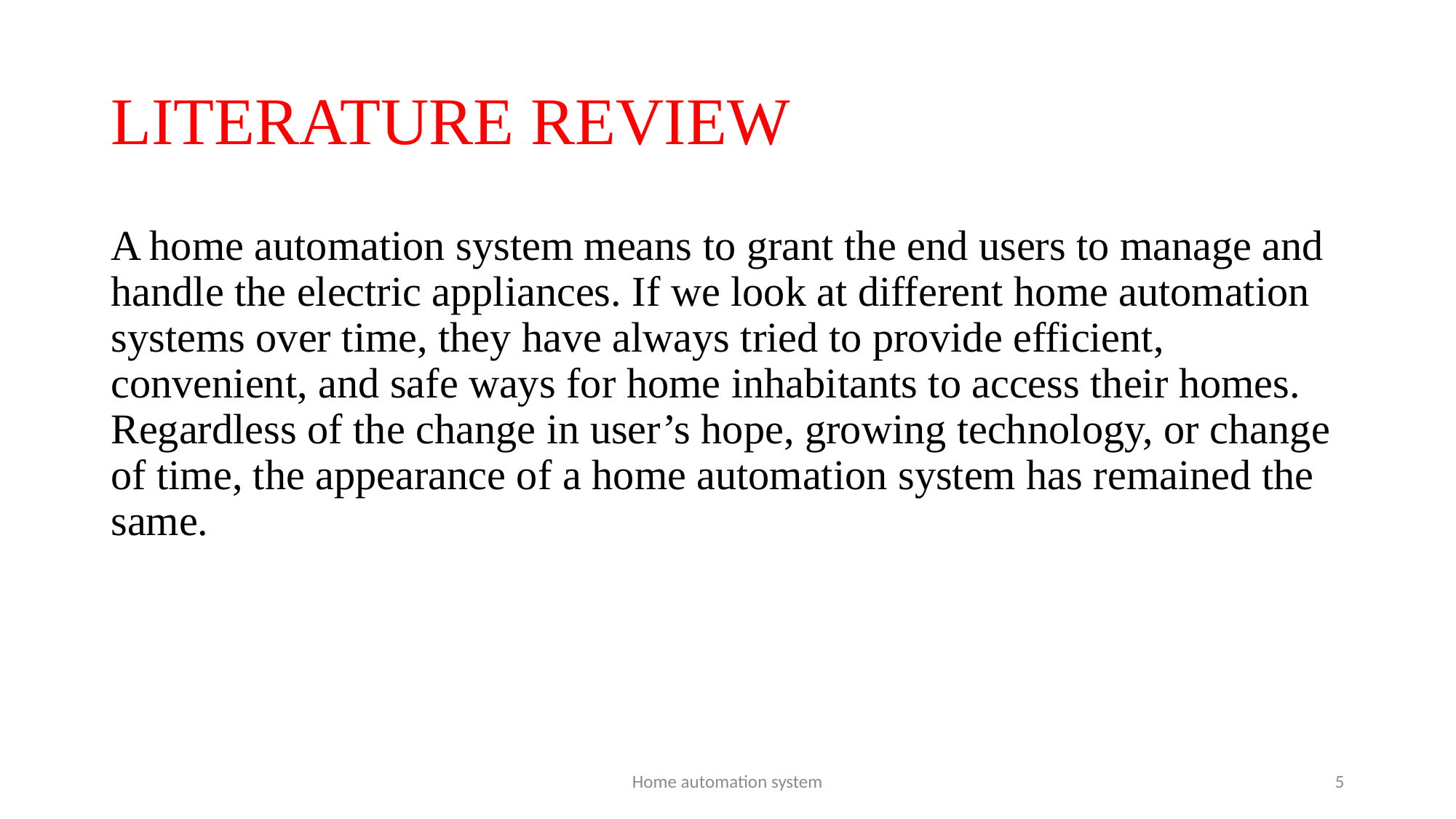

# LITERATURE REVIEW
A home automation system means to grant the end users to manage and handle the electric appliances. If we look at different home automation systems over time, they have always tried to provide efficient, convenient, and safe ways for home inhabitants to access their homes. Regardless of the change in user’s hope, growing technology, or change of time, the appearance of a home automation system has remained the same.
Home automation system
5